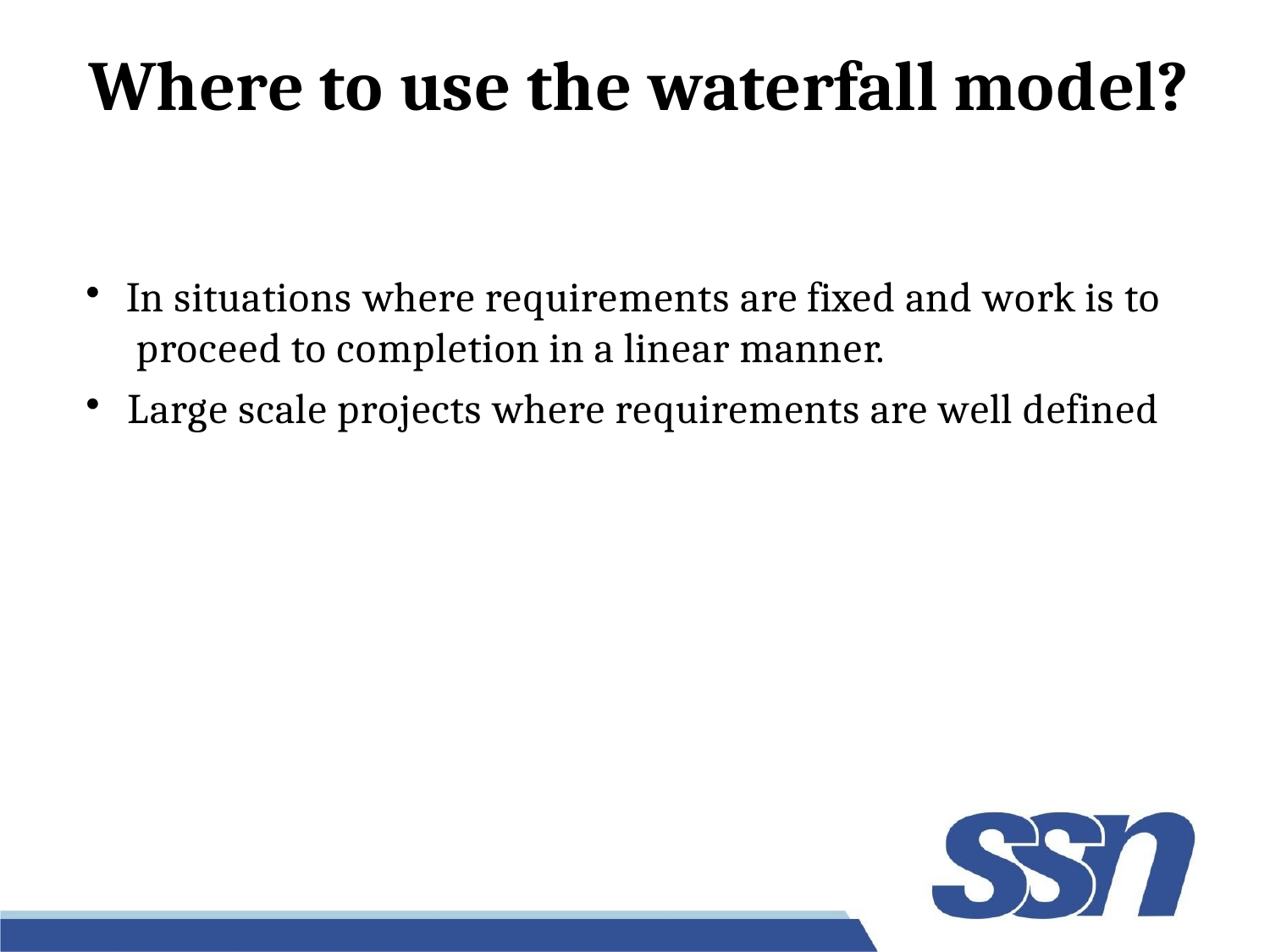

# Where to use the waterfall model?
In situations where requirements are fixed and work is to  proceed to completion in a linear manner.
Large scale projects where requirements are well defined